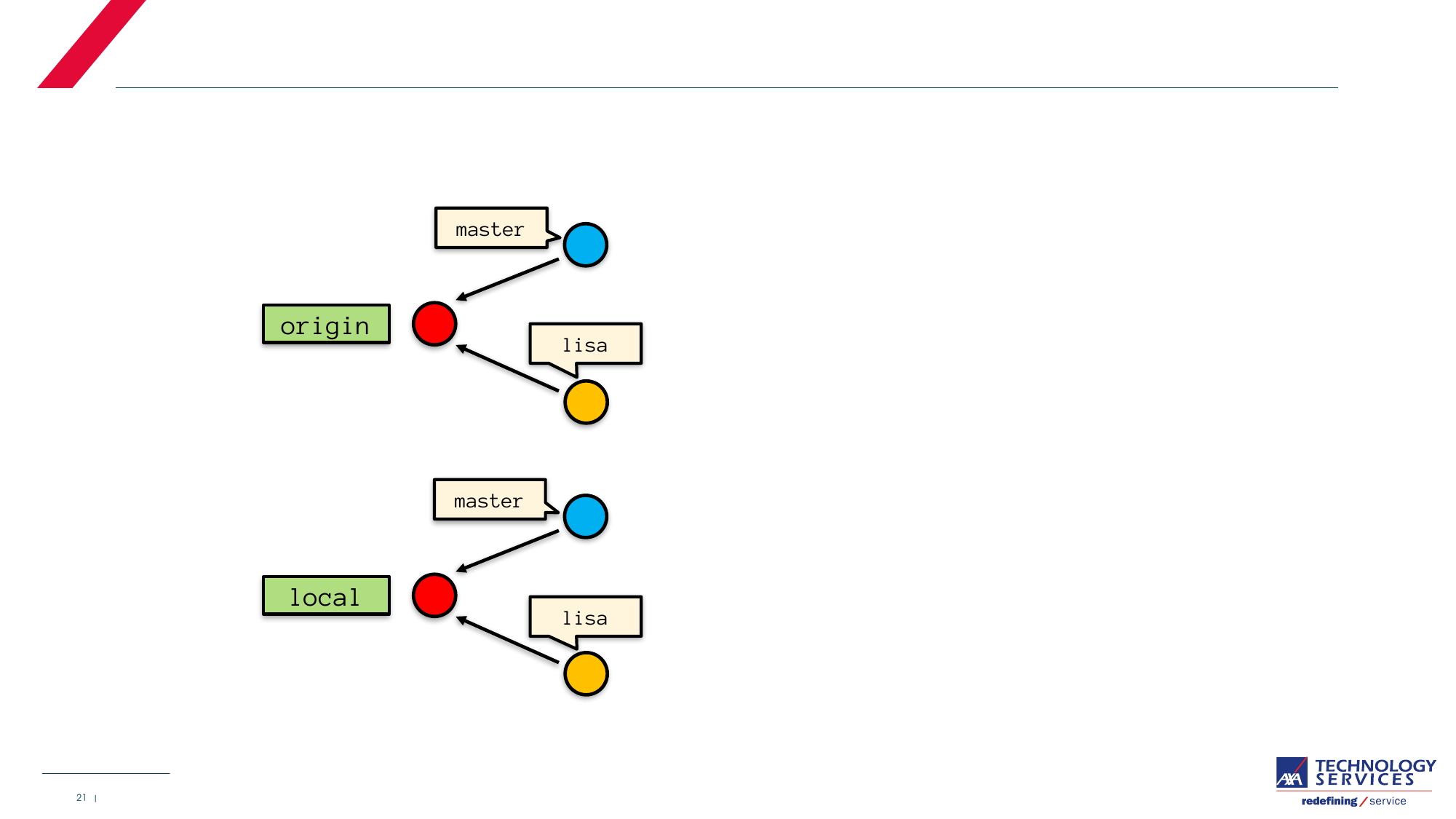

#

master

origin
lisa

master

local
lisa

21   |